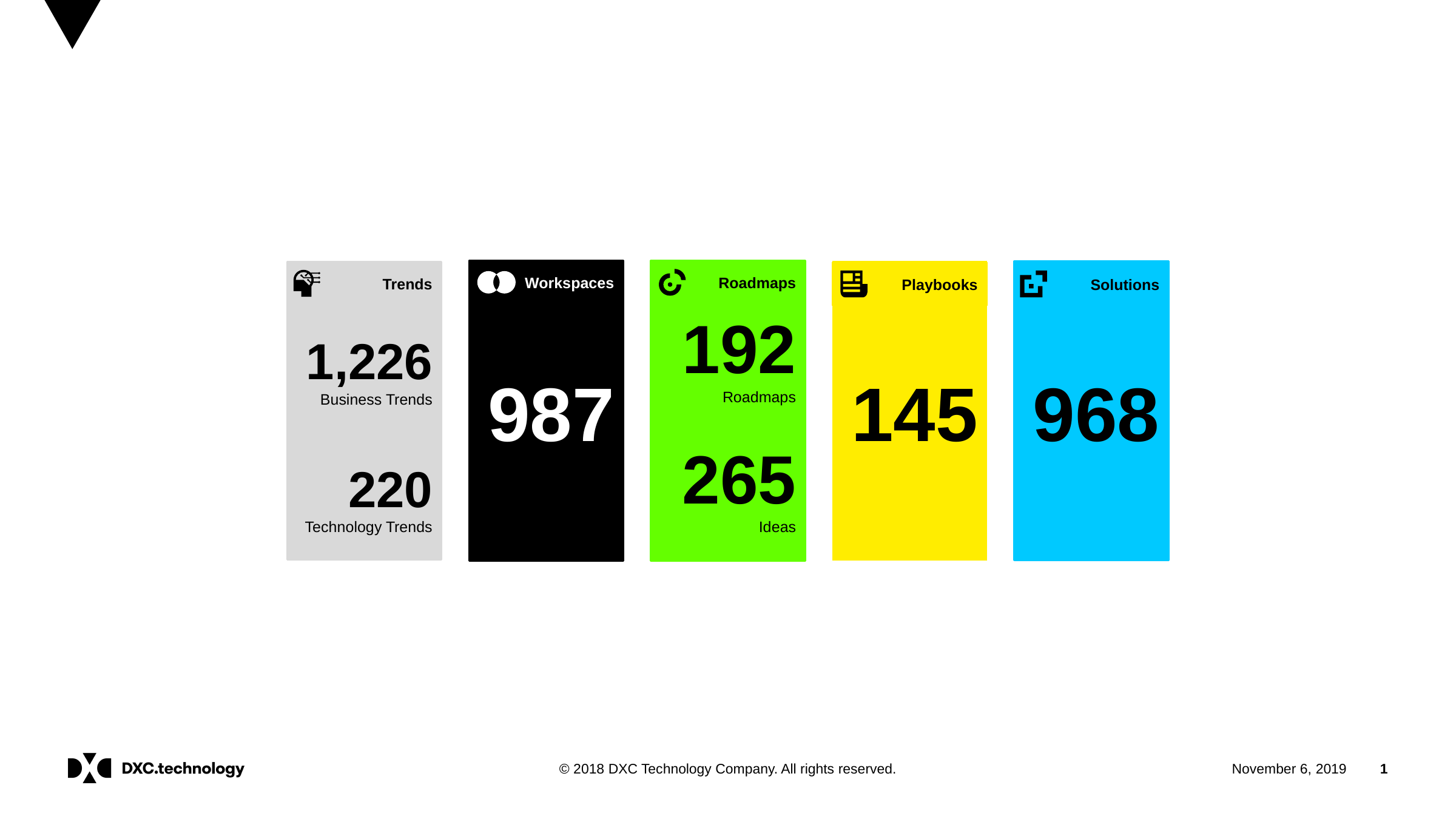

987
Workspaces

Roadmaps

192
Roadmaps
265
Ideas
145
Playbooks

968
Solutions

Trends

1,226
Business Trends
220
Technology Trends